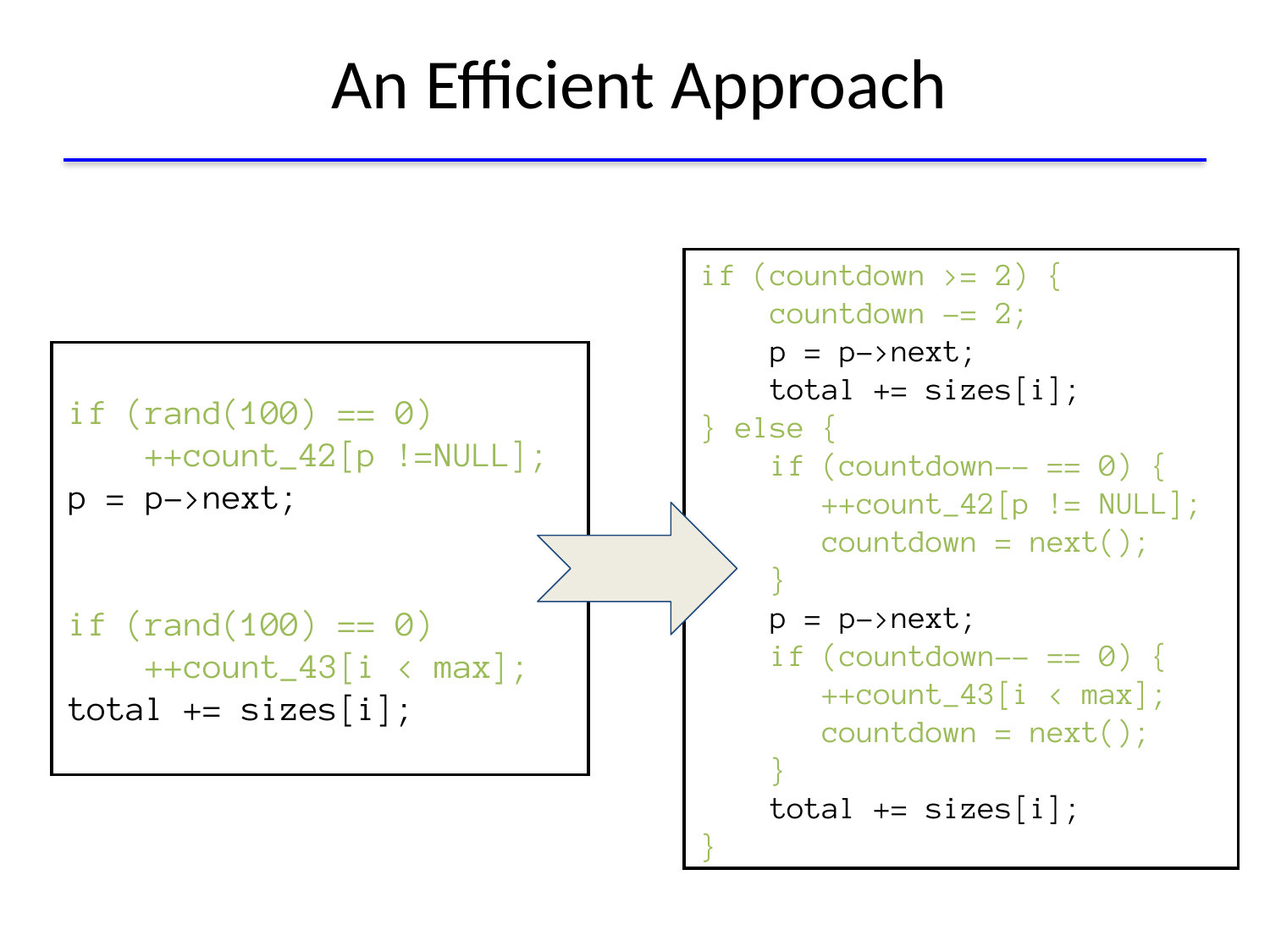

# An Efficient Approach
if (countdown >= 2) {
    countdown -= 2;
    p = p->next;
    total += sizes[i];
} else {
    if (countdown-- == 0) {
       ++count_42[p != NULL];
       countdown = next();
    }
    p = p->next;
    if (countdown-- == 0) {
       ++count_43[i < max];
       countdown = next();
    }
    total += sizes[i];
}
if (rand(100) == 0)
    ++count_42[p !=NULL];
p = p->next;

if (rand(100) == 0)
    ++count_43[i < max];
total += sizes[i];